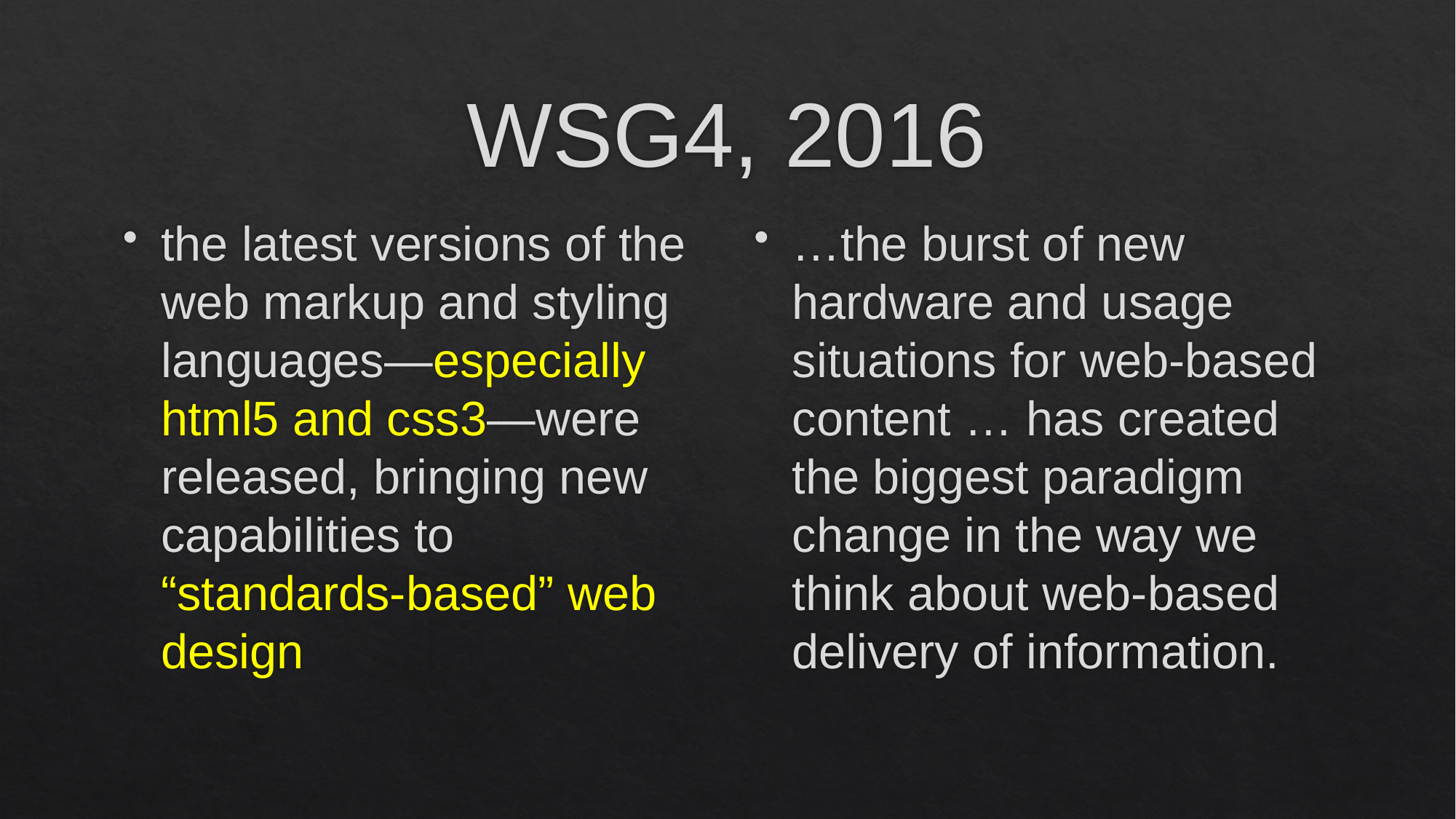

# WSG4, 2016
the latest versions of the web markup and styling languages—especially html5 and css3—were released, bringing new capabilities to “standards-based” web design
…the burst of new hardware and usage situations for web-based content … has created the biggest paradigm change in the way we think about web-based delivery of information.